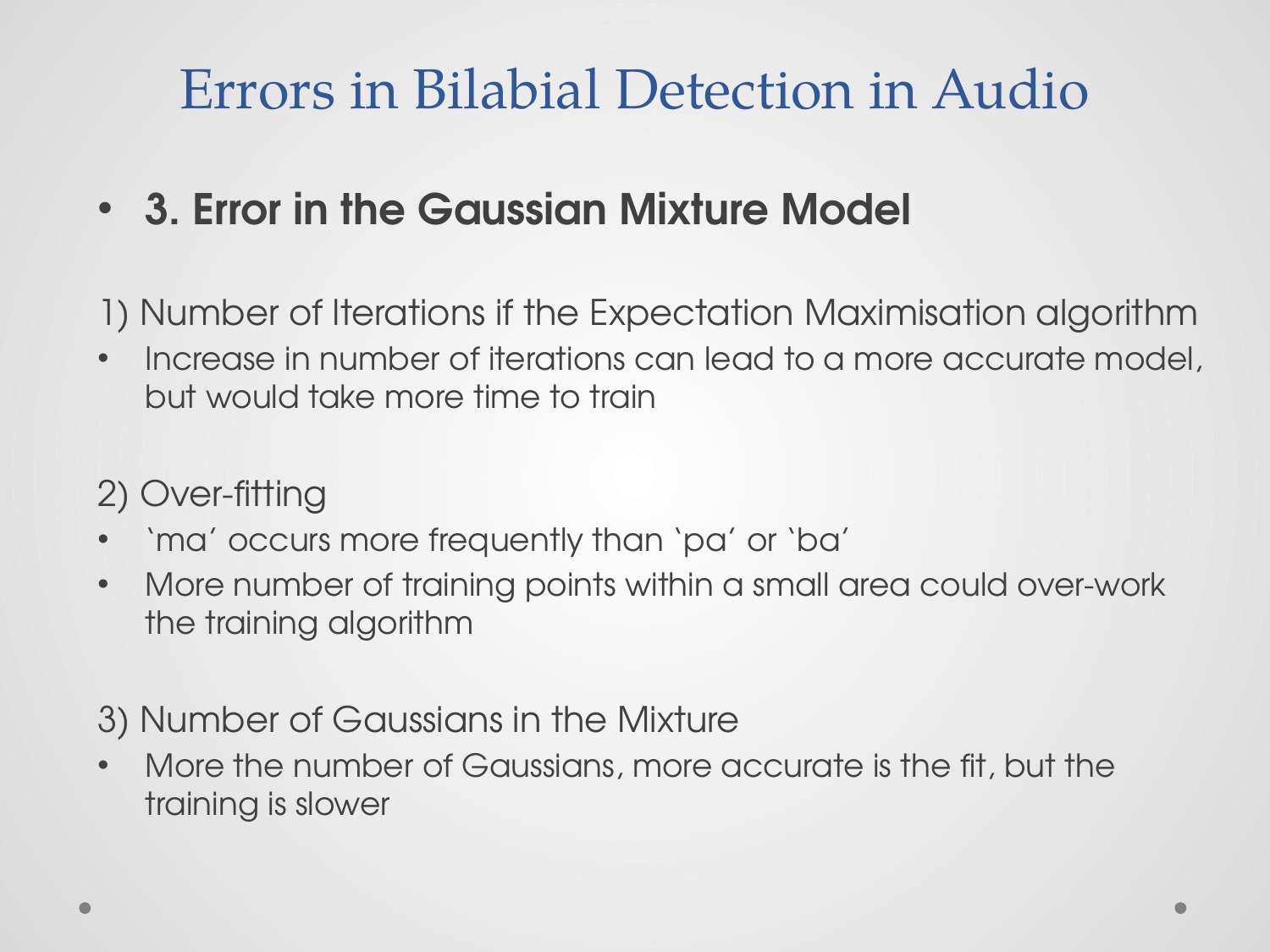

Errors in Bilabial Detection in Audio
3. Error in the Gaussian Mixture Model

1) Number of Iterations if the Expectation Maximisation algorithm
Increase in number of iterations can lead to a more accurate model, but would take more time to train

2) Over-fitting
‘ma’ occurs more frequently than ‘pa’ or ‘ba’
More number of training points within a small area could over-work the training algorithm

3) Number of Gaussians in the Mixture
More the number of Gaussians, more accurate is the fit, but the training is slower